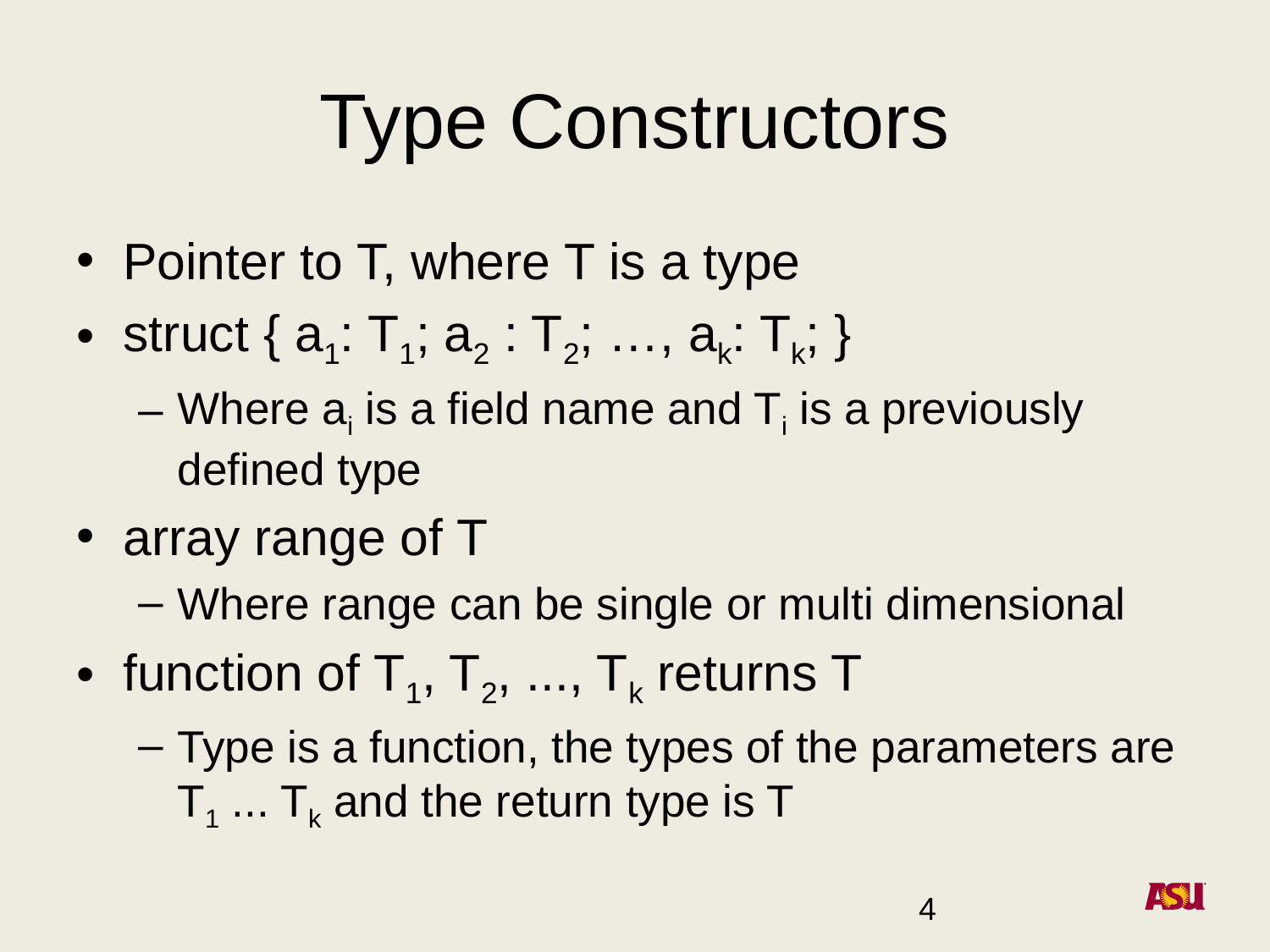

# Type Constructors
Pointer to T, where T is a type
struct { a1: T1; a2 : T2; …, ak: Tk; }
Where ai is a field name and Ti is a previously defined type
array range of T
Where range can be single or multi dimensional
function of T1, T2, ..., Tk returns T
Type is a function, the types of the parameters are T1 ... Tk and the return type is T
4